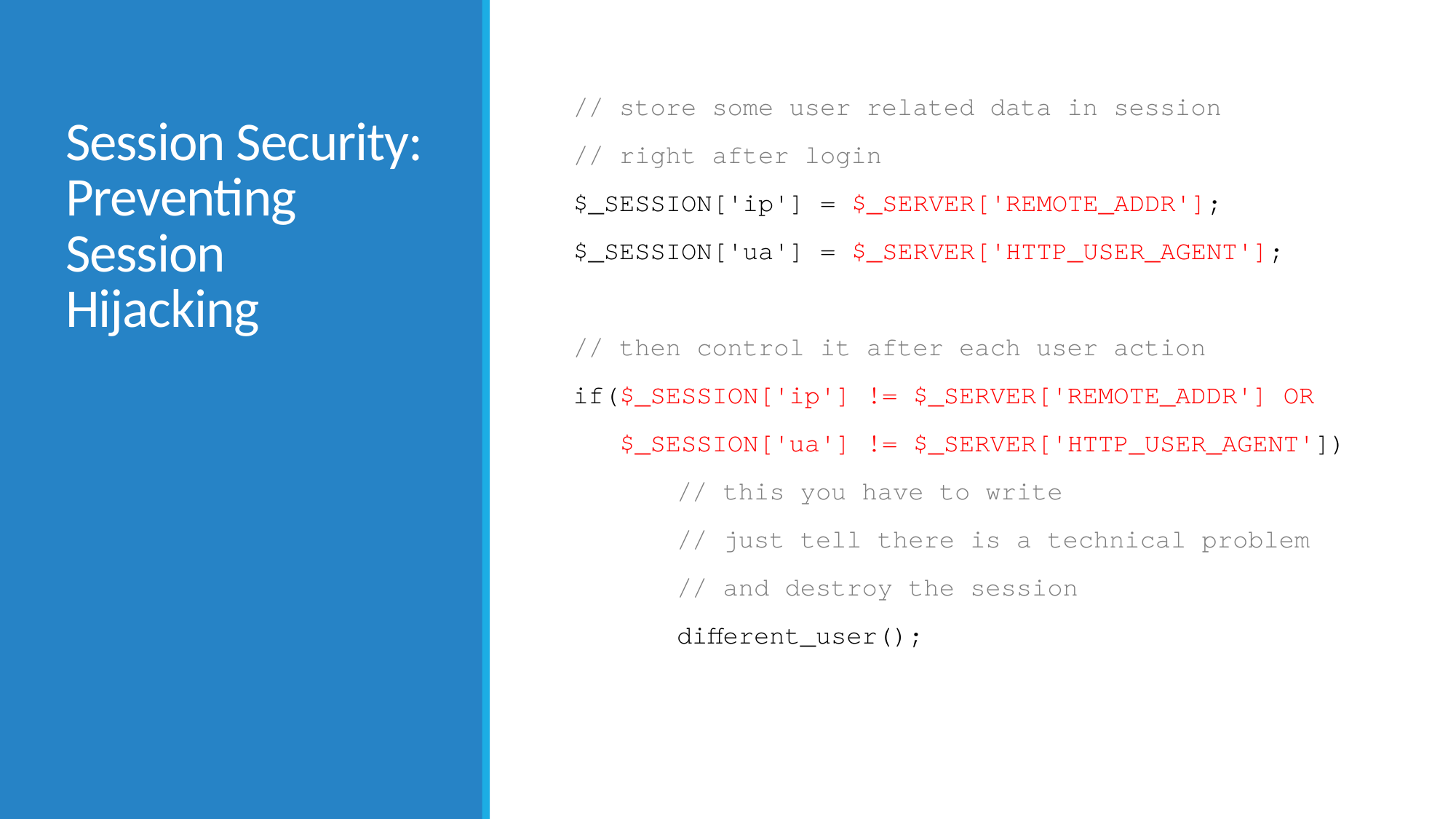

# Session Security: Preventing Session Hijacking
// store some user related data in session
// right after login
$_SESSION['ip'] = $_SERVER['REMOTE_ADDR'];
$_SESSION['ua'] = $_SERVER['HTTP_USER_AGENT'];

// then control it after each user action
if($_SESSION['ip'] != $_SERVER['REMOTE_ADDR'] OR
   $_SESSION['ua'] != $_SERVER['HTTP_USER_AGENT'])
	// this you have to write
 	// just tell there is a technical problem
	// and destroy the session
	different_user();